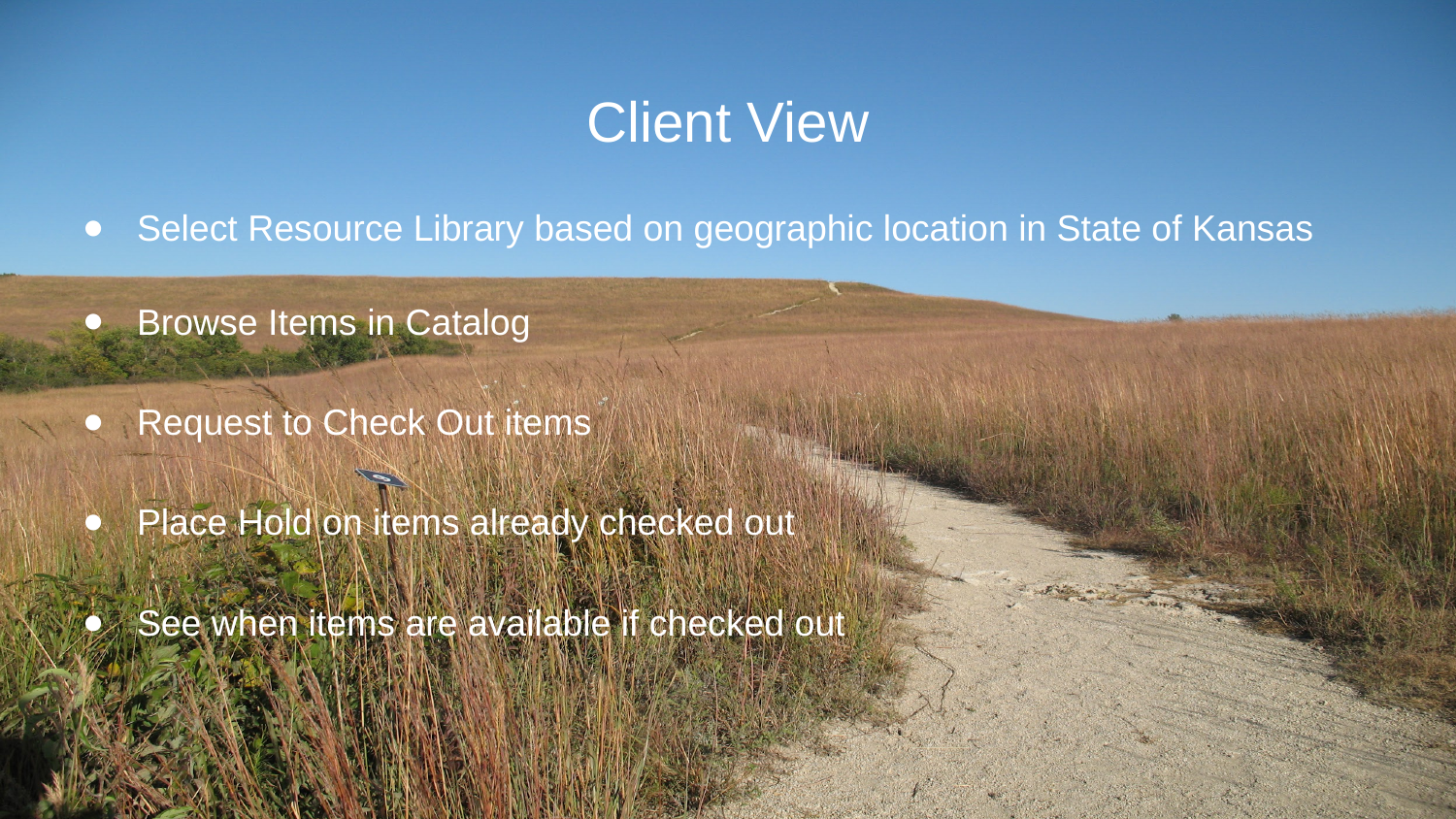

# Client View
Select Resource Library based on geographic location in State of Kansas
Browse Items in Catalog
Request to Check Out items
Place Hold on items already checked out
See when items are available if checked out